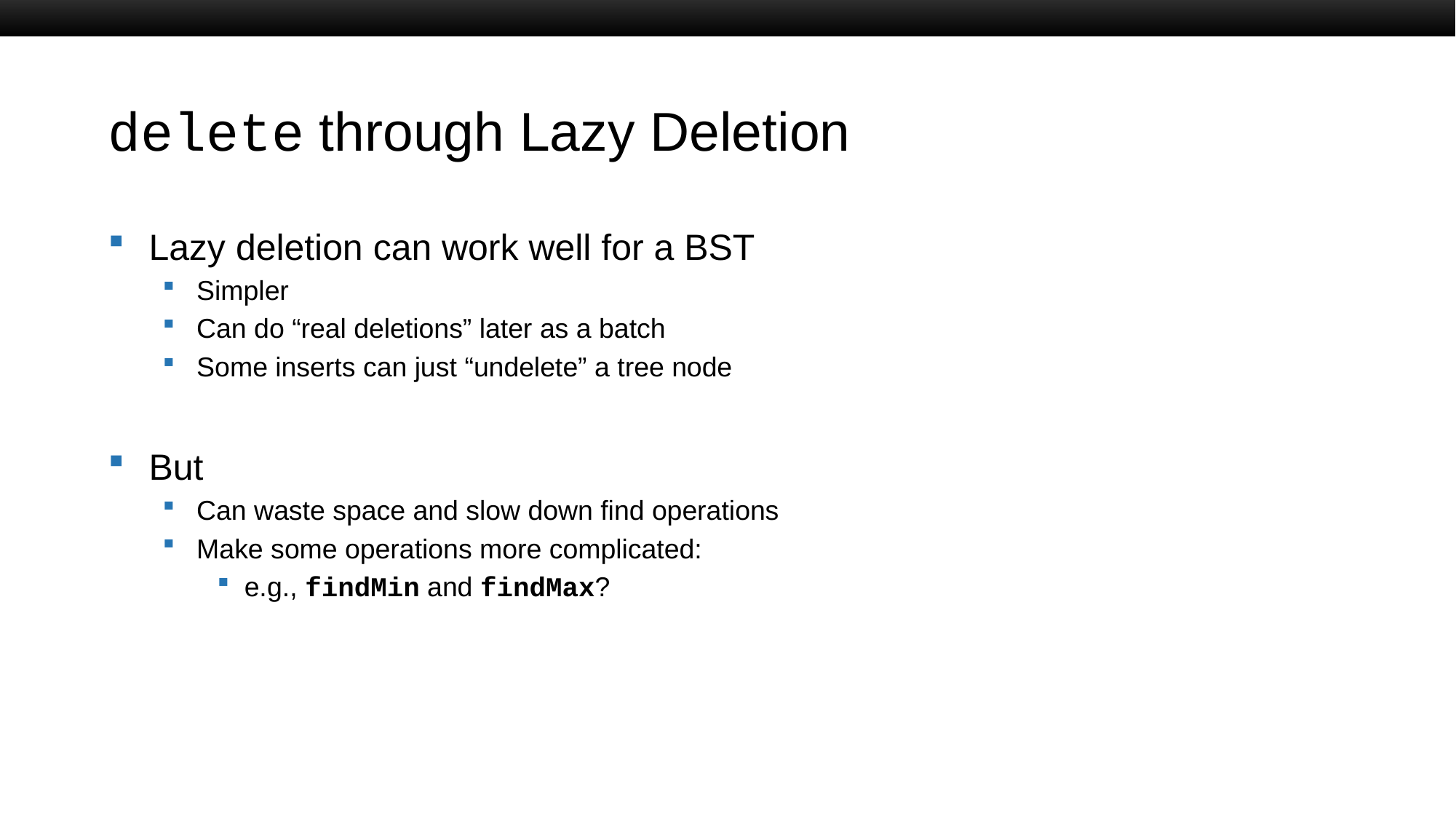

# delete through Lazy Deletion
Lazy deletion can work well for a BST
Simpler
Can do “real deletions” later as a batch
Some inserts can just “undelete” a tree node

But
Can waste space and slow down find operations
Make some operations more complicated:
e.g., findMin and findMax?